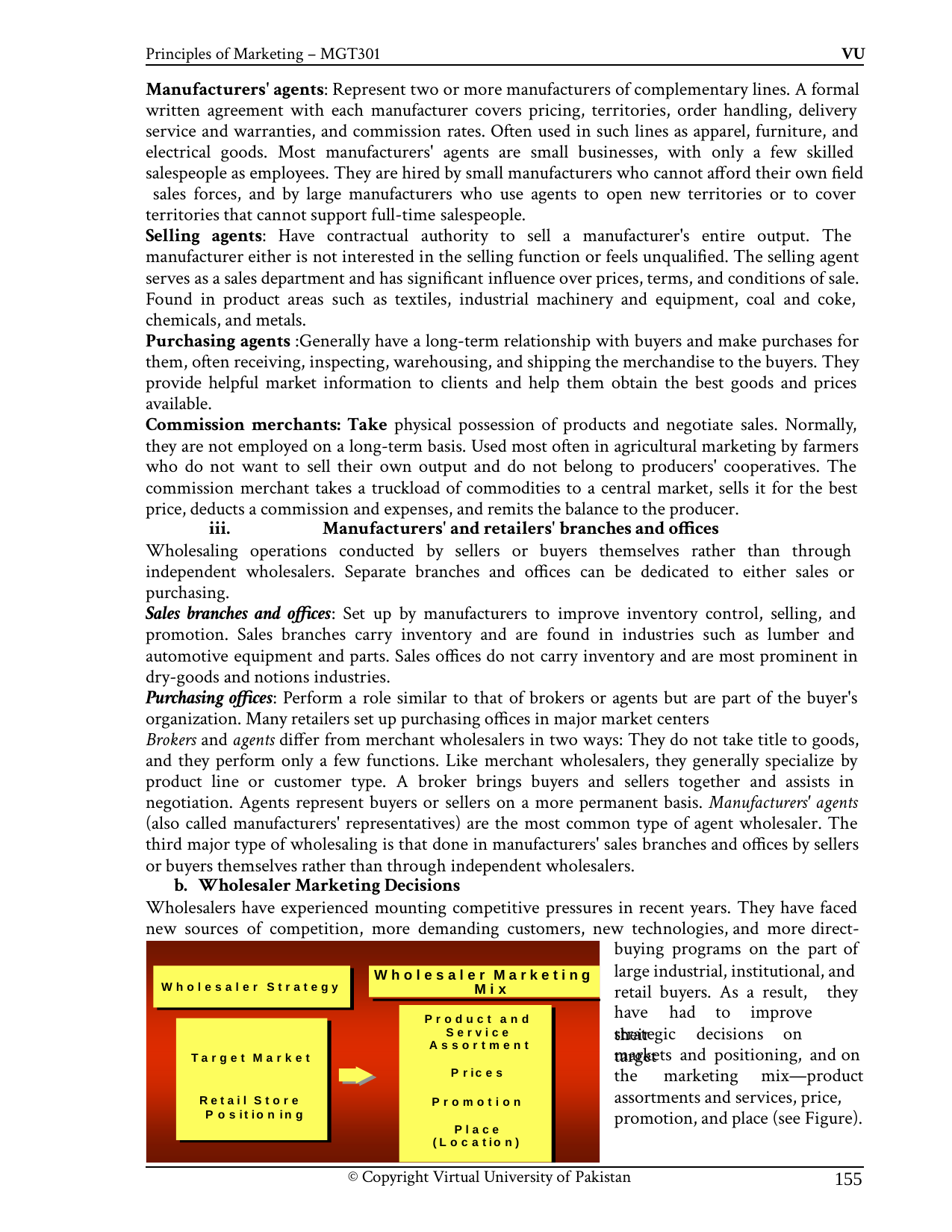

Principles of Marketing – MGT301	VU
Manufacturers' agents: Represent two or more manufacturers of complementary lines. A formal  written agreement with each manufacturer covers pricing, territories, order handling, delivery  service and warranties, and commission rates. Often used in such lines as apparel, furniture, and  electrical goods. Most manufacturers' agents are small businesses, with only a few skilled  salespeople as employees. They are hired by small manufacturers who cannot afford their own field  sales forces, and by large manufacturers who use agents to open new territories or to cover  territories that cannot support full-time salespeople.
Selling agents: Have contractual authority to sell a manufacturer's entire output. The  manufacturer either is not interested in the selling function or feels unqualified. The selling agent  serves as a sales department and has significant influence over prices, terms, and conditions of sale.  Found in product areas such as textiles, industrial machinery and equipment, coal and coke,  chemicals, and metals.
Purchasing agents :Generally have a long-term relationship with buyers and make purchases for  them, often receiving, inspecting, warehousing, and shipping the merchandise to the buyers. They  provide helpful market information to clients and help them obtain the best goods and prices  available.
Commission merchants: Take physical possession of products and negotiate sales. Normally,  they are not employed on a long-term basis. Used most often in agricultural marketing by farmers  who do not want to sell their own output and do not belong to producers' cooperatives. The  commission merchant takes a truckload of commodities to a central market, sells it for the best  price, deducts a commission and expenses, and remits the balance to the producer.
iii.	Manufacturers' and retailers' branches and offices
Wholesaling operations conducted by sellers or buyers themselves rather than through  independent wholesalers. Separate branches and offices can be dedicated to either sales or  purchasing.
Sales branches and offices: Set up by manufacturers to improve inventory control, selling, and  promotion. Sales branches carry inventory and are found in industries such as lumber and  automotive equipment and parts. Sales offices do not carry inventory and are most prominent in  dry-goods and notions industries.
Purchasing offices: Perform a role similar to that of brokers or agents but are part of the buyer's  organization. Many retailers set up purchasing offices in major market centers
Brokers and agents differ from merchant wholesalers in two ways: They do not take title to goods,  and they perform only a few functions. Like merchant wholesalers, they generally specialize by  product line or customer type. A broker brings buyers and sellers together and assists in  negotiation. Agents represent buyers or sellers on a more permanent basis. Manufacturers' agents  (also called manufacturers' representatives) are the most common type of agent wholesaler. The  third major type of wholesaling is that done in manufacturers' sales branches and offices by sellers  or buyers themselves rather than through independent wholesalers.
b.   Wholesaler Marketing Decisions
Wholesalers have experienced mounting competitive pressures in recent years. They have faced  new  sources  of  competition,  more  demanding  customers,  new  technologies, and  more direct-
buying  programs  on  the  part of

large industrial, institutional, and  retail  buyers.  As  a  result,    they

Wholesaler Marketing  Mix

Wholesaler Strategy

Wholesaler Marketing  Mix
Wholesaler Strategy

have	had	to	improve	their

Product and  Service  Assortment

strategic	decisions	on	target
markets  and  positioning,  and on

Target Market

Retail Store  Positioning
the	marketing	mix—product
Prices

assortments and services, price,  promotion, and place (see Figure).
Promotion
Place  (Location)
© Copyright Virtual University of Pakistan
155